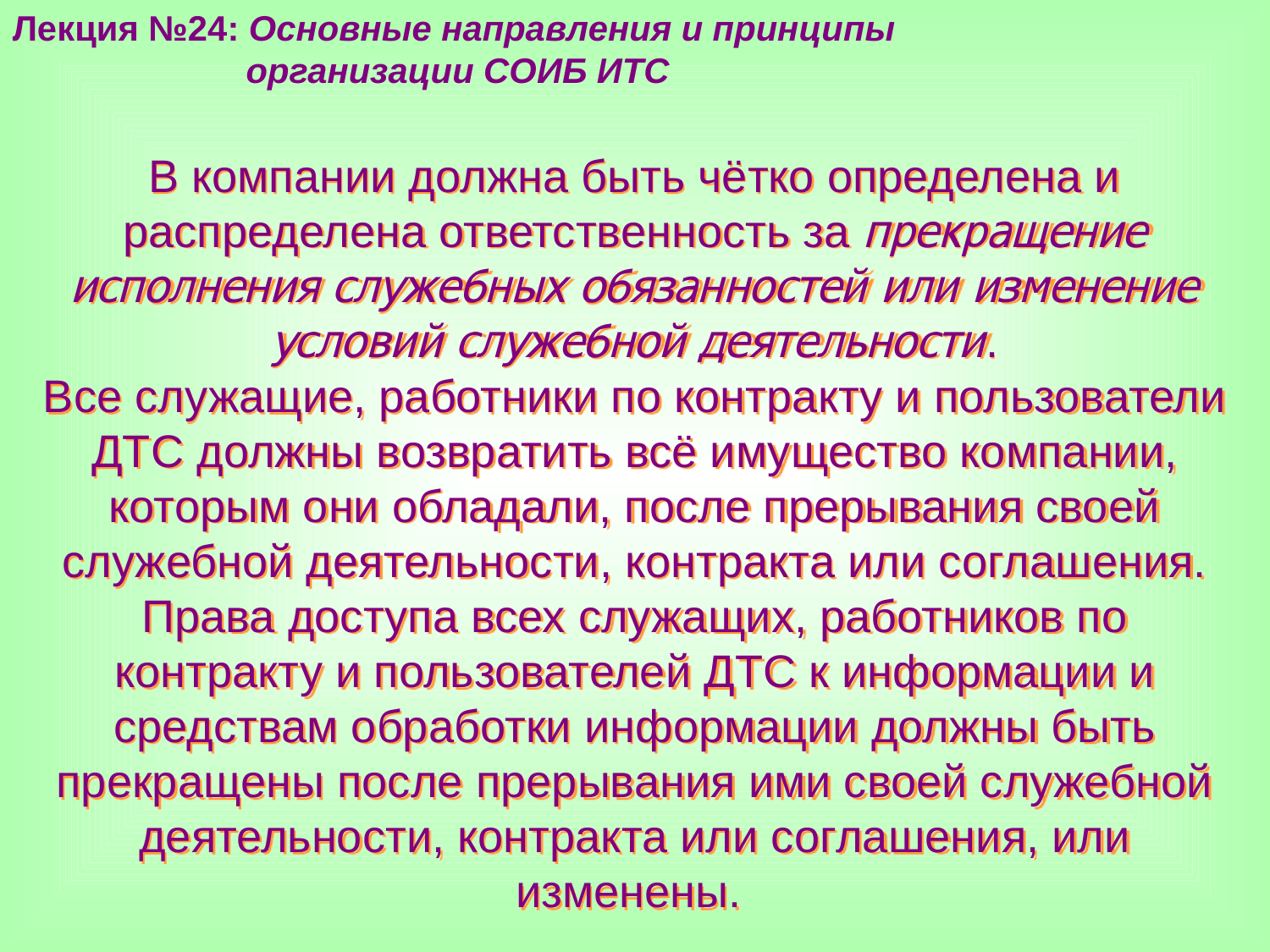

Лекция №24: Основные направления и принципы
                        организации СОИБ ИТС
В компании должна быть чётко определена и распределена ответственность за прекращение исполнения служебных обязанностей или изменение условий служебной деятельности.
Все служащие, работники по контракту и пользователи ДТС должны возвратить всё имущество компании, которым они обладали, после прерывания своей служебной деятельности, контракта или соглашения.
Права доступа всех служащих, работников по контракту и пользователей ДТС к информации и средствам обработки информации должны быть прекращены после прерывания ими своей служебной деятельности, контракта или соглашения, или изменены.